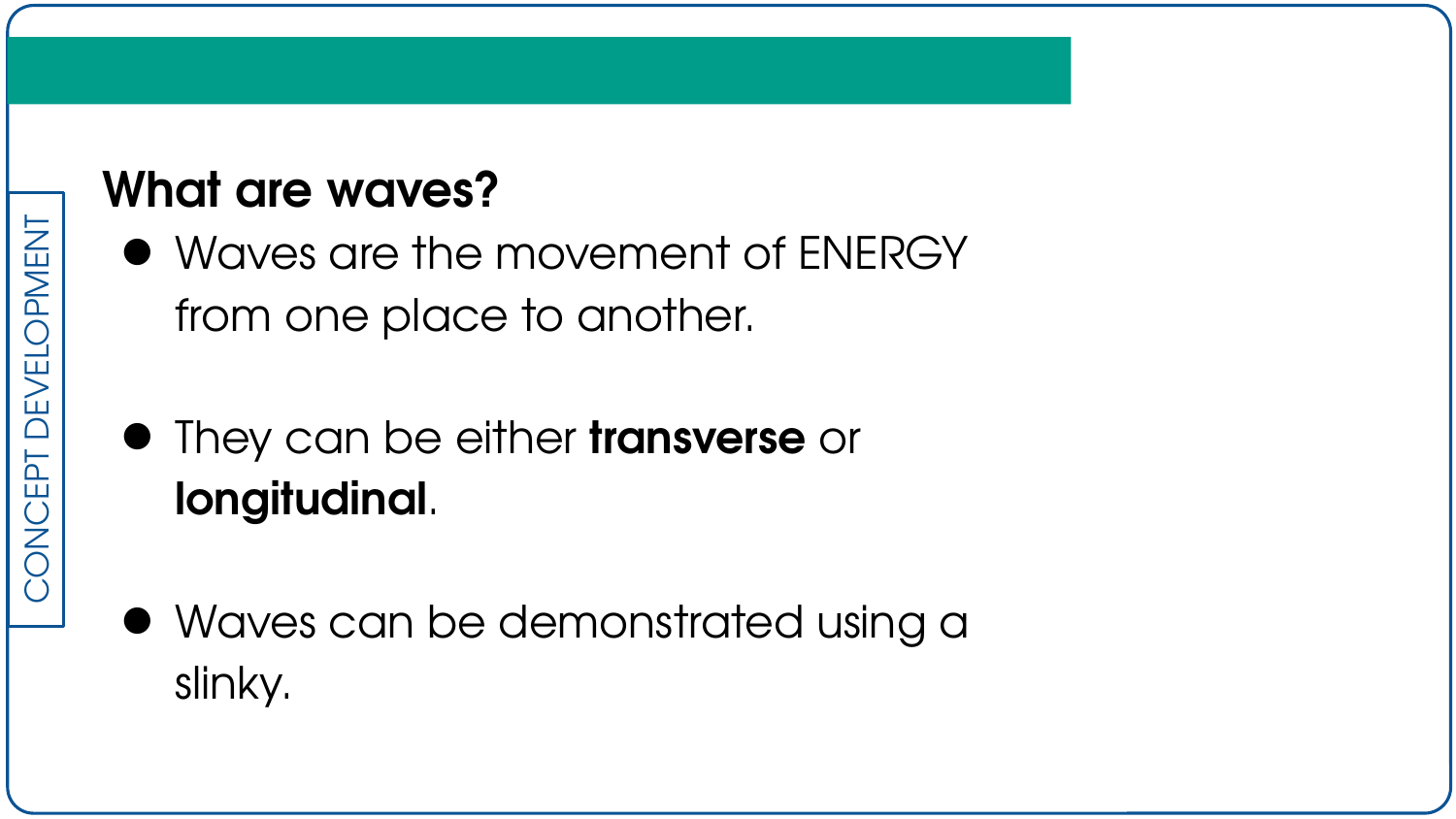

What are waves?
Waves are the movement of ENERGY from one place to another.

They can be either transverse or longitudinal.

Waves can be demonstrated using a slinky.